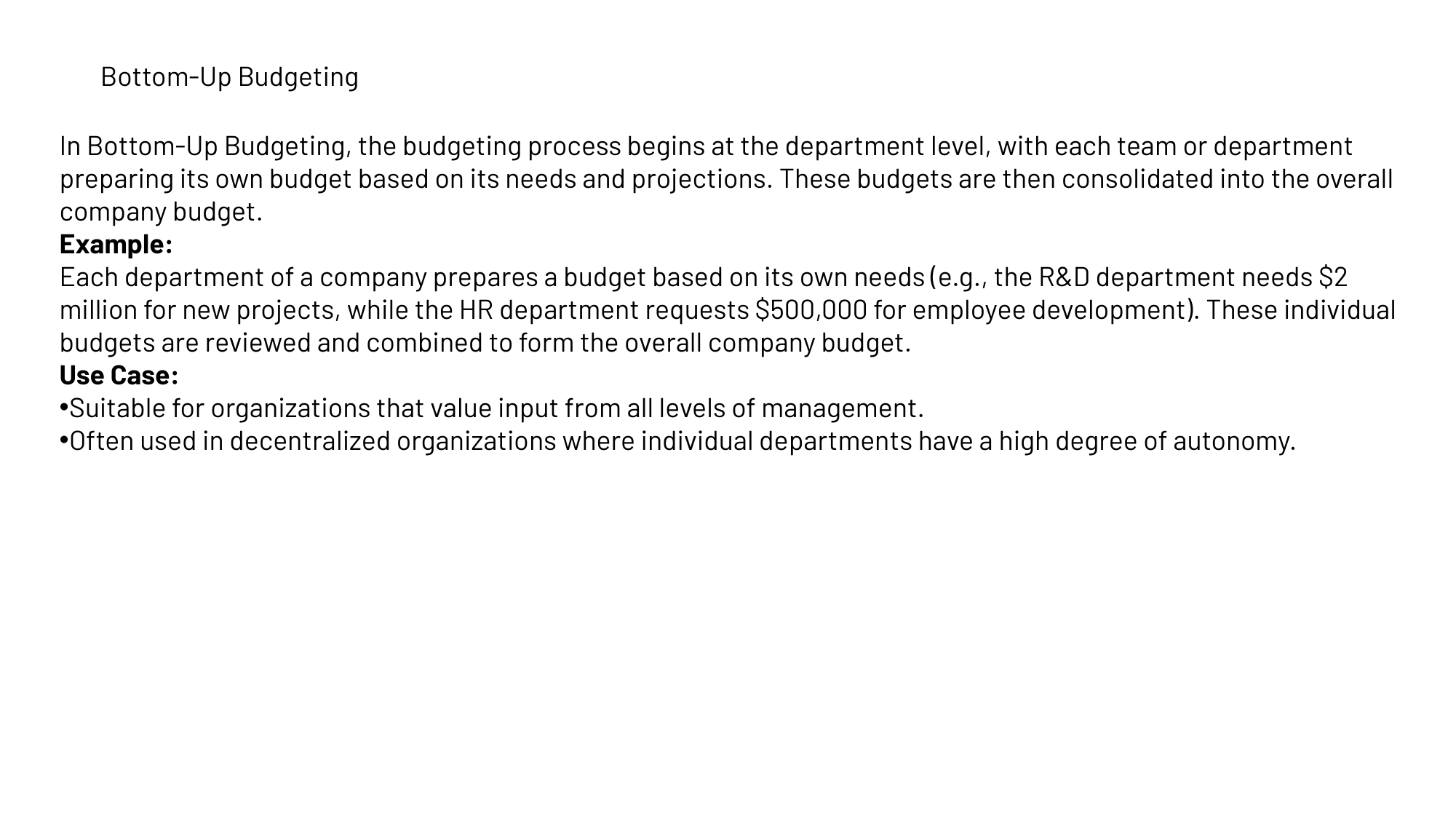

Bottom-Up Budgeting
In Bottom-Up Budgeting, the budgeting process begins at the department level, with each team or department preparing its own budget based on its needs and projections. These budgets are then consolidated into the overall company budget.
Example:
Each department of a company prepares a budget based on its own needs (e.g., the R&D department needs $2 million for new projects, while the HR department requests $500,000 for employee development). These individual budgets are reviewed and combined to form the overall company budget.
Use Case:
Suitable for organizations that value input from all levels of management.
Often used in decentralized organizations where individual departments have a high degree of autonomy.